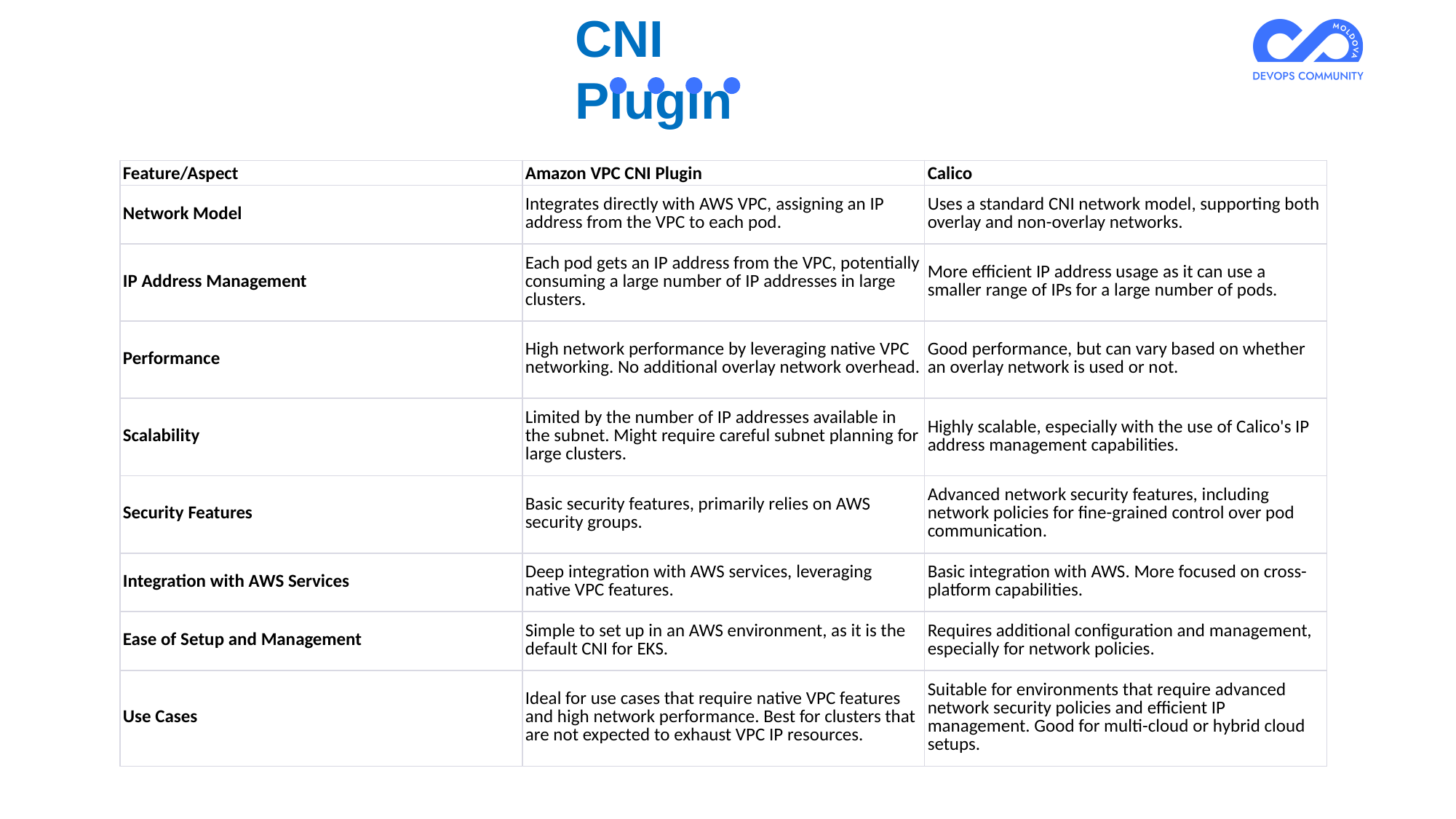

CNI Plugin

| Feature/Aspect | Amazon VPC CNI Plugin | Calico |
| --- | --- | --- |
| Network Model | Integrates directly with AWS VPC, assigning an IP address from the VPC to each pod. | Uses a standard CNI network model, supporting both overlay and non-overlay networks. |
| IP Address Management | Each pod gets an IP address from the VPC, potentially consuming a large number of IP addresses in large clusters. | More efficient IP address usage as it can use a smaller range of IPs for a large number of pods. |
| Performance | High network performance by leveraging native VPC networking. No additional overlay network overhead. | Good performance, but can vary based on whether an overlay network is used or not. |
| Scalability | Limited by the number of IP addresses available in the subnet. Might require careful subnet planning for large clusters. | Highly scalable, especially with the use of Calico's IP address management capabilities. |
| Security Features | Basic security features, primarily relies on AWS security groups. | Advanced network security features, including network policies for fine-grained control over pod communication. |
| Integration with AWS Services | Deep integration with AWS services, leveraging native VPC features. | Basic integration with AWS. More focused on cross-platform capabilities. |
| Ease of Setup and Management | Simple to set up in an AWS environment, as it is the default CNI for EKS. | Requires additional configuration and management, especially for network policies. |
| Use Cases | Ideal for use cases that require native VPC features and high network performance. Best for clusters that are not expected to exhaust VPC IP resources. | Suitable for environments that require advanced network security policies and efficient IP management. Good for multi-cloud or hybrid cloud setups. |